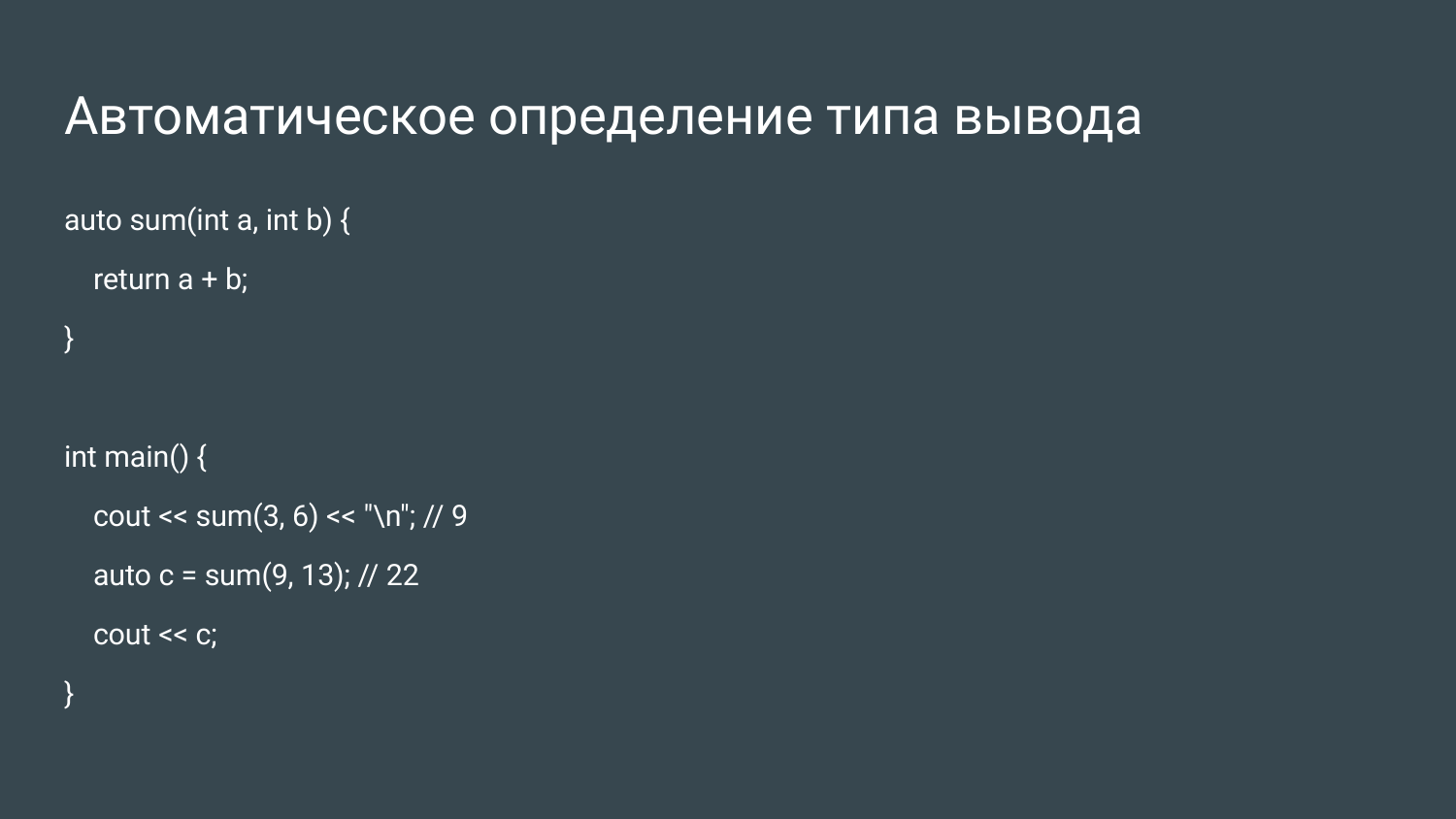

# Автоматическое определение типа вывода
auto sum(int a, int b) {
    return a + b;
}

int main() {
    cout << sum(3, 6) << "\n"; // 9
    auto c = sum(9, 13); // 22
    cout << c;
}